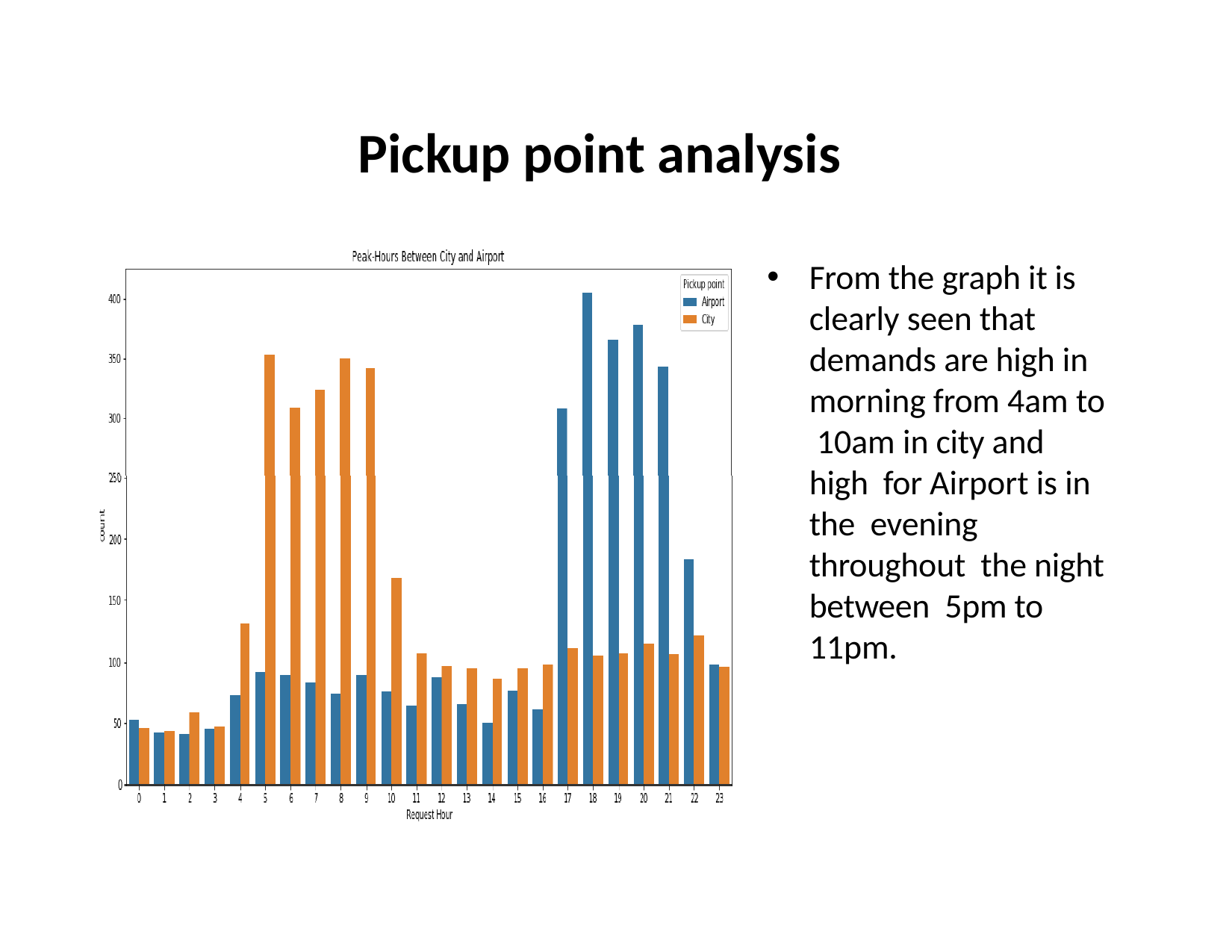

# Pickup point analysis

From the graph it is  clearly seen that  demands are high in  morning from 4am to  10am in city and high  for Airport is in the  evening throughout  the night between  5pm to 11pm.